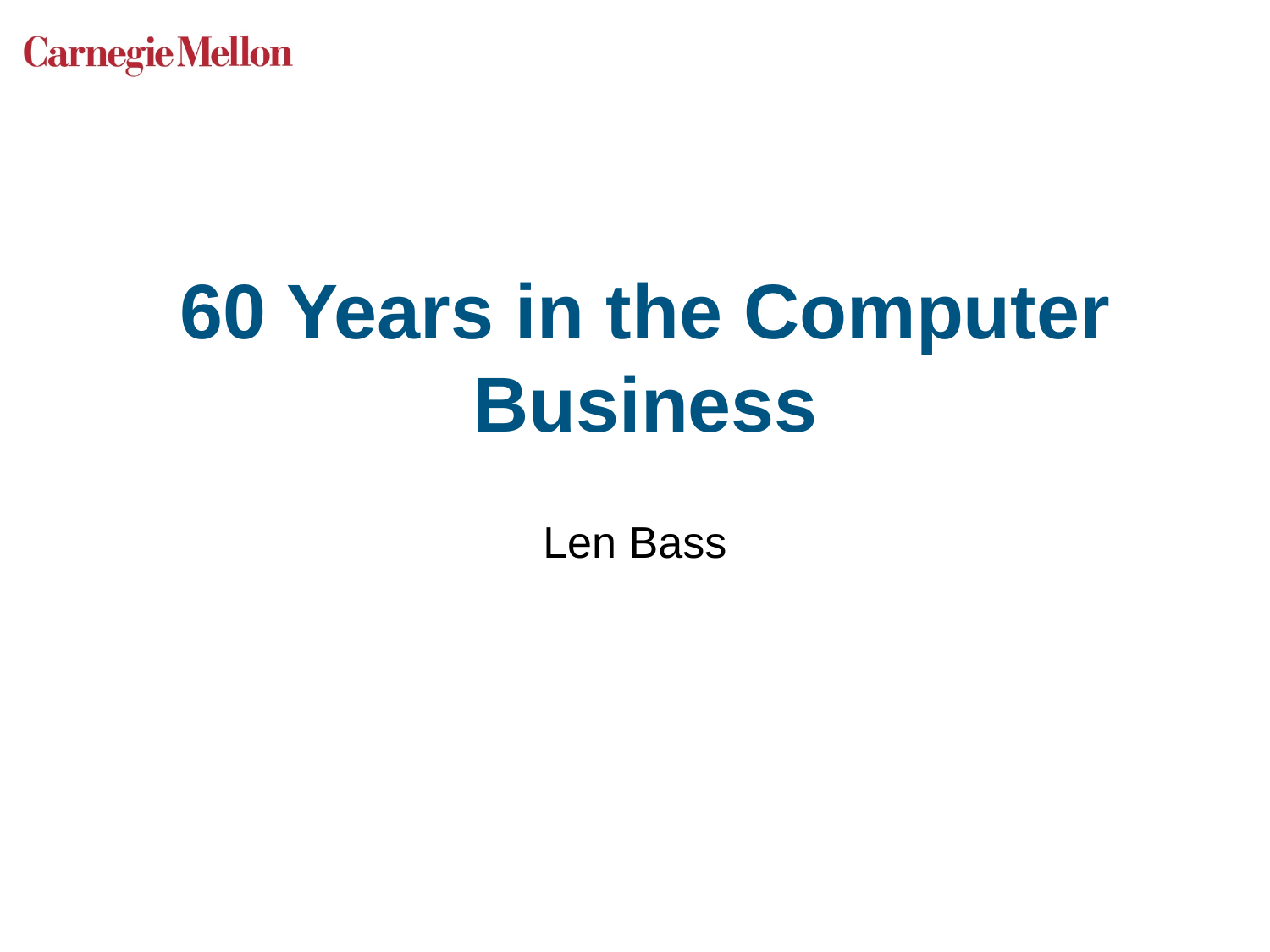

# 60 Years in the Computer Business
Len Bass